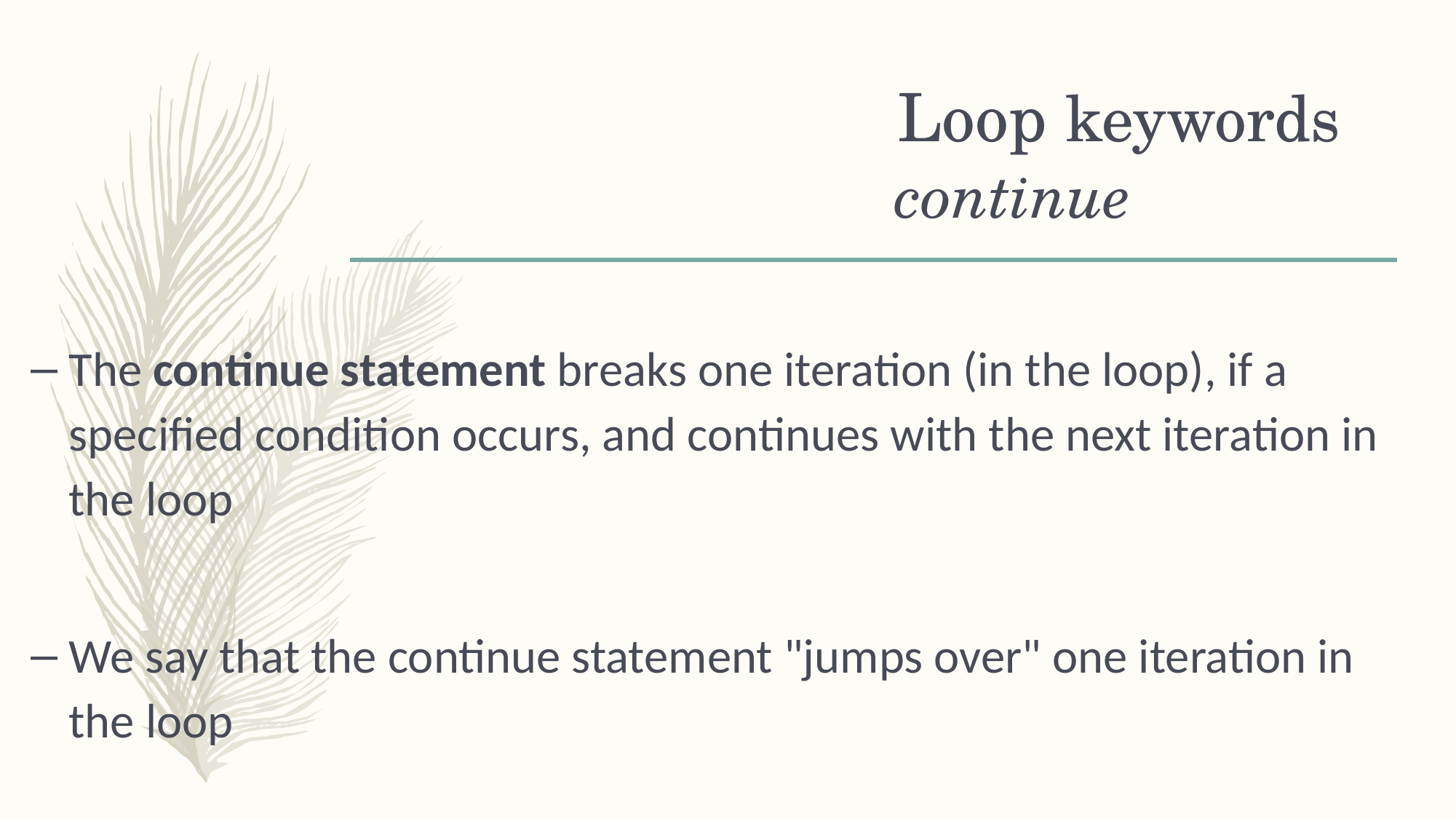

# Loop keywords continue

The continue statement breaks one iteration (in the loop), if a specified condition occurs, and continues with the next iteration in the loop

We say that the continue statement "jumps over" one iteration in the loop